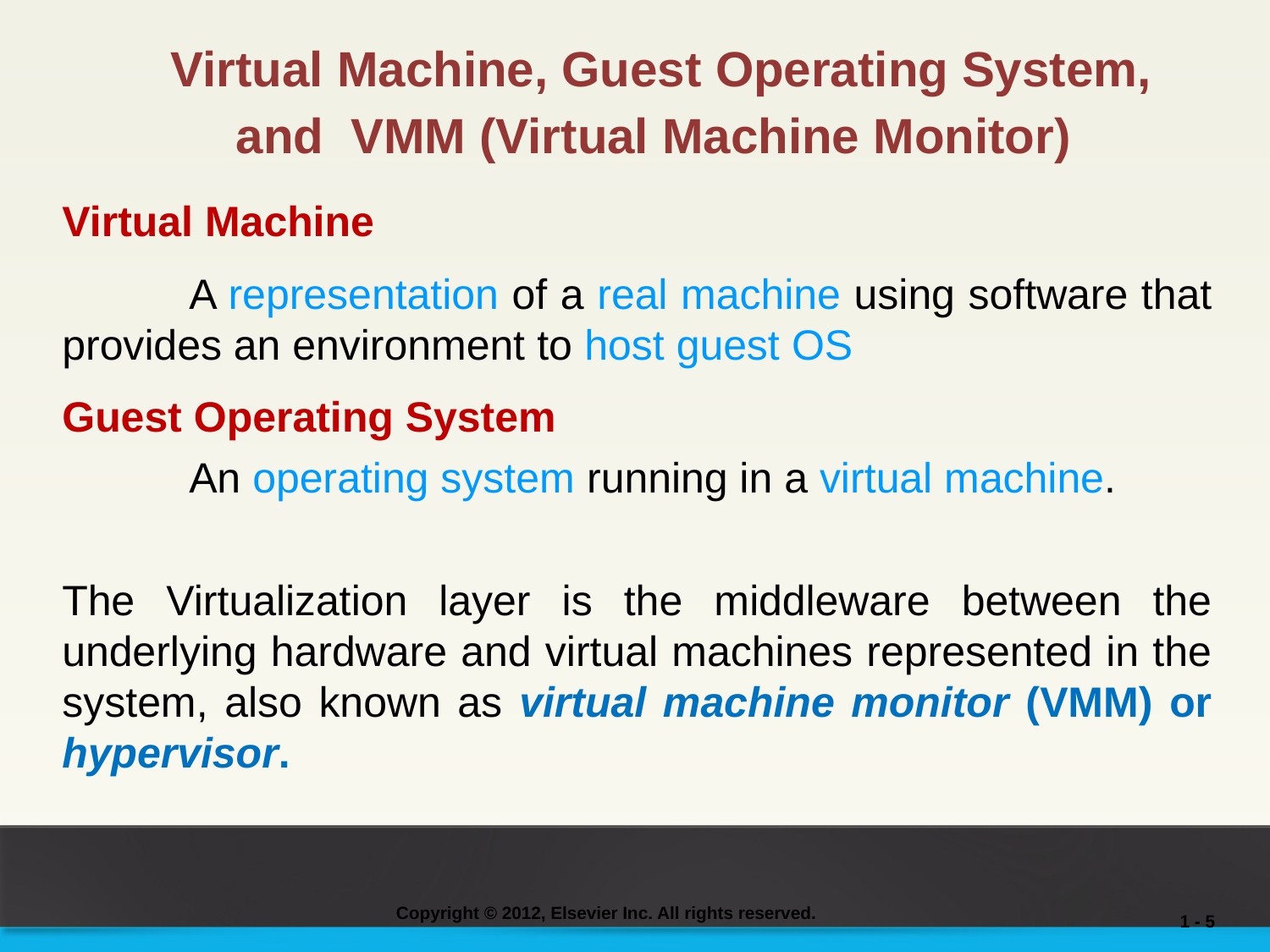

Virtual Machine, Guest Operating System,
and  VMM (Virtual Machine Monitor)
Virtual Machine
	A representation of a real machine using software that provides an environment to host guest OS
Guest Operating System
	An operating system running in a virtual machine.

The Virtualization layer is the middleware between the underlying hardware and virtual machines represented in the system, also known as virtual machine monitor (VMM) or hypervisor.